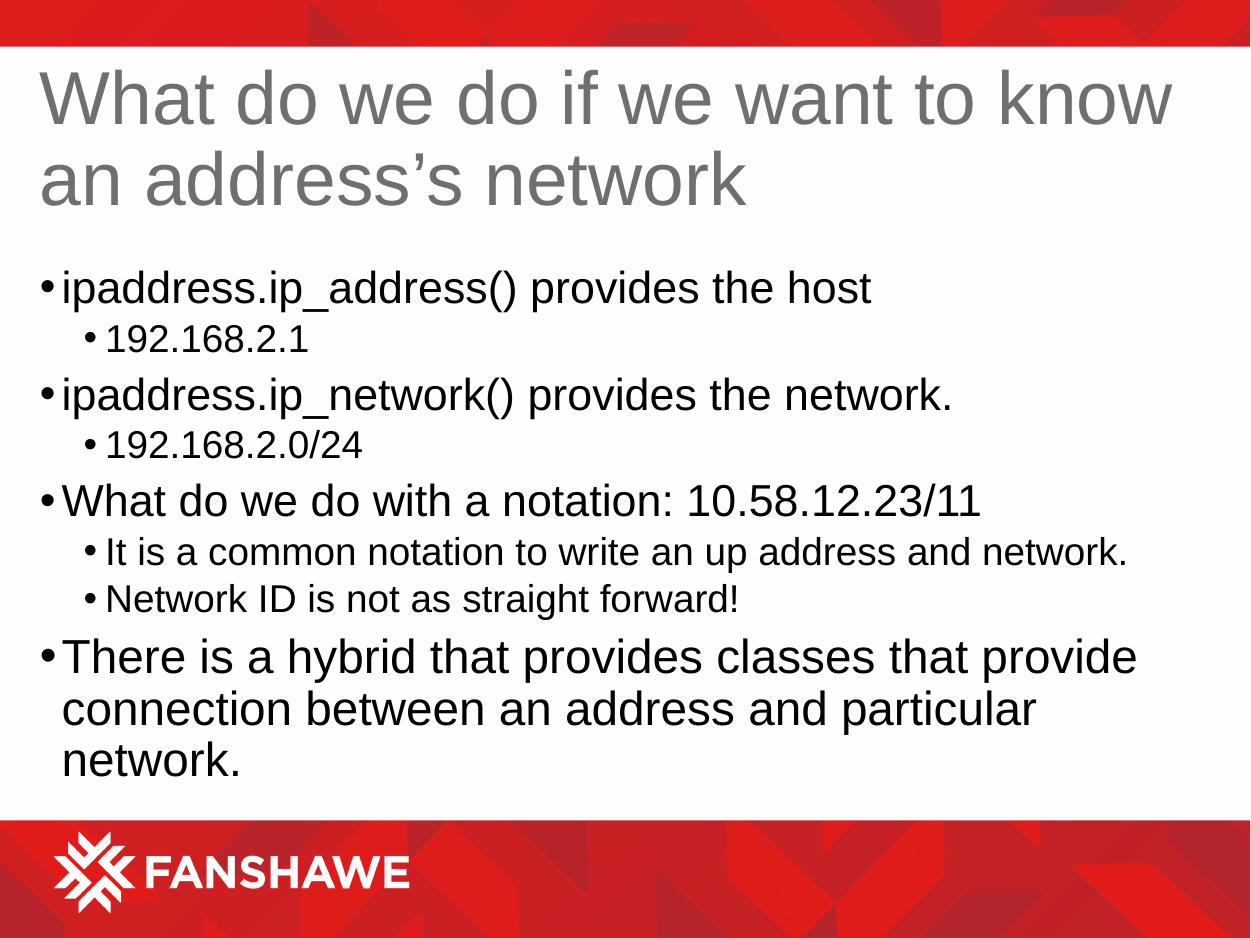

# What do we do if we want to know an address’s network
ipaddress.ip_address() provides the host
192.168.2.1
ipaddress.ip_network() provides the network.
192.168.2.0/24
What do we do with a notation: 10.58.12.23/11
It is a common notation to write an up address and network.
Network ID is not as straight forward!
There is a hybrid that provides classes that provide connection between an address and particular network.